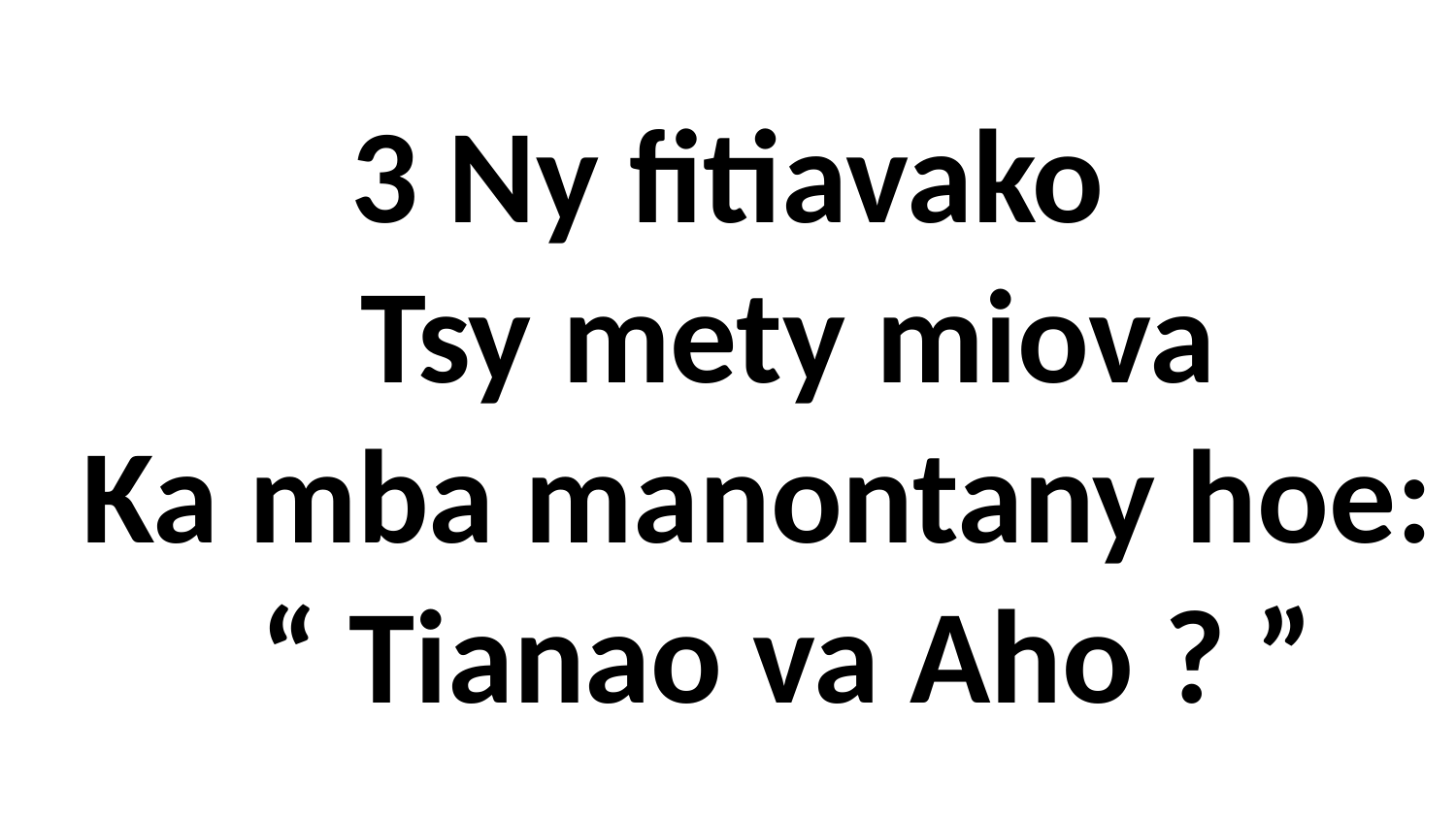

# 3 Ny fitiavako Tsy mety miova Ka mba manontany hoe: “ Tianao va Aho ? ”